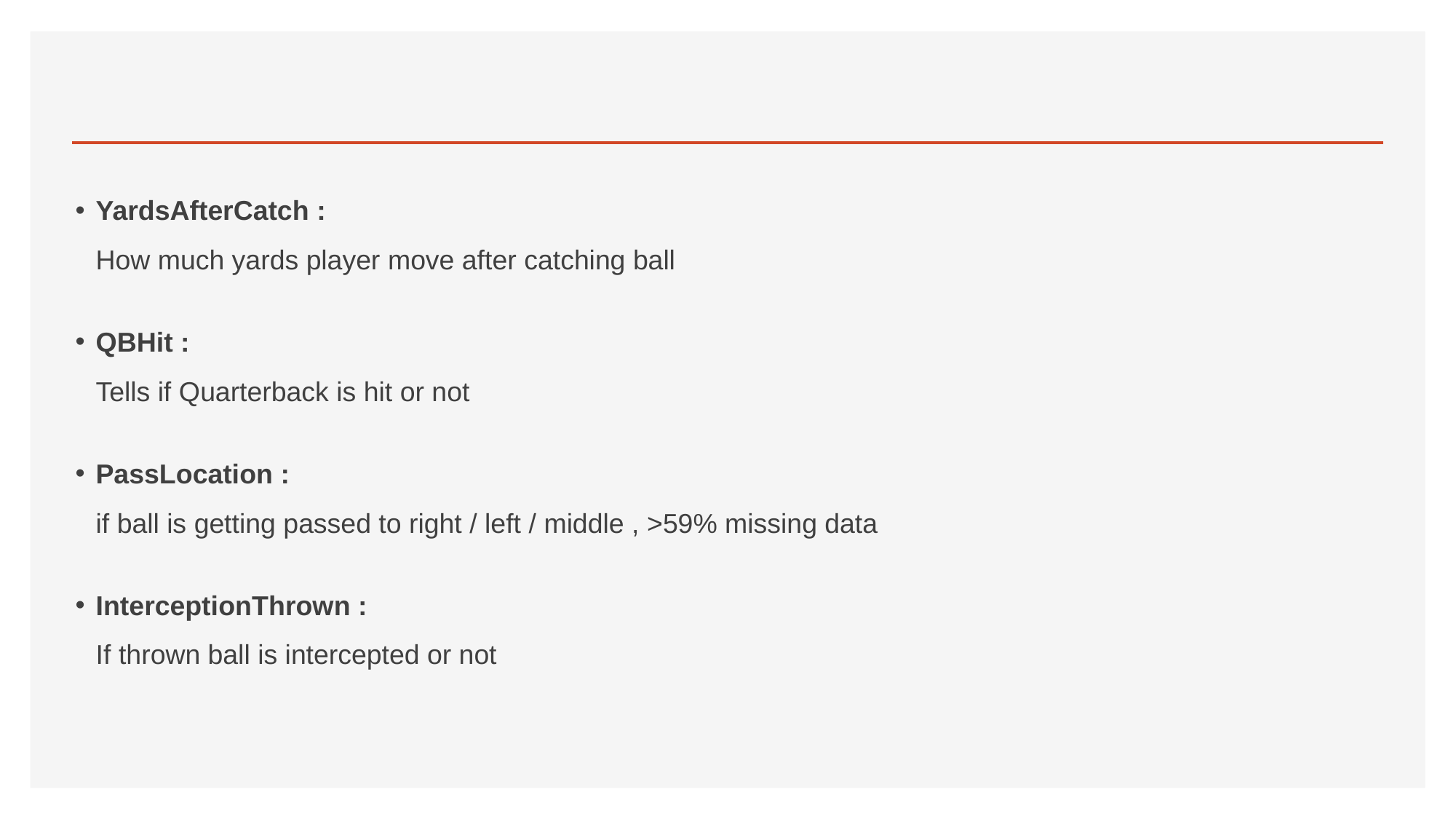

#
YardsAfterCatch :
How much yards player move after catching ball
QBHit :
Tells if Quarterback is hit or not
PassLocation :
if ball is getting passed to right / left / middle , >59% missing data
InterceptionThrown :
If thrown ball is intercepted or not